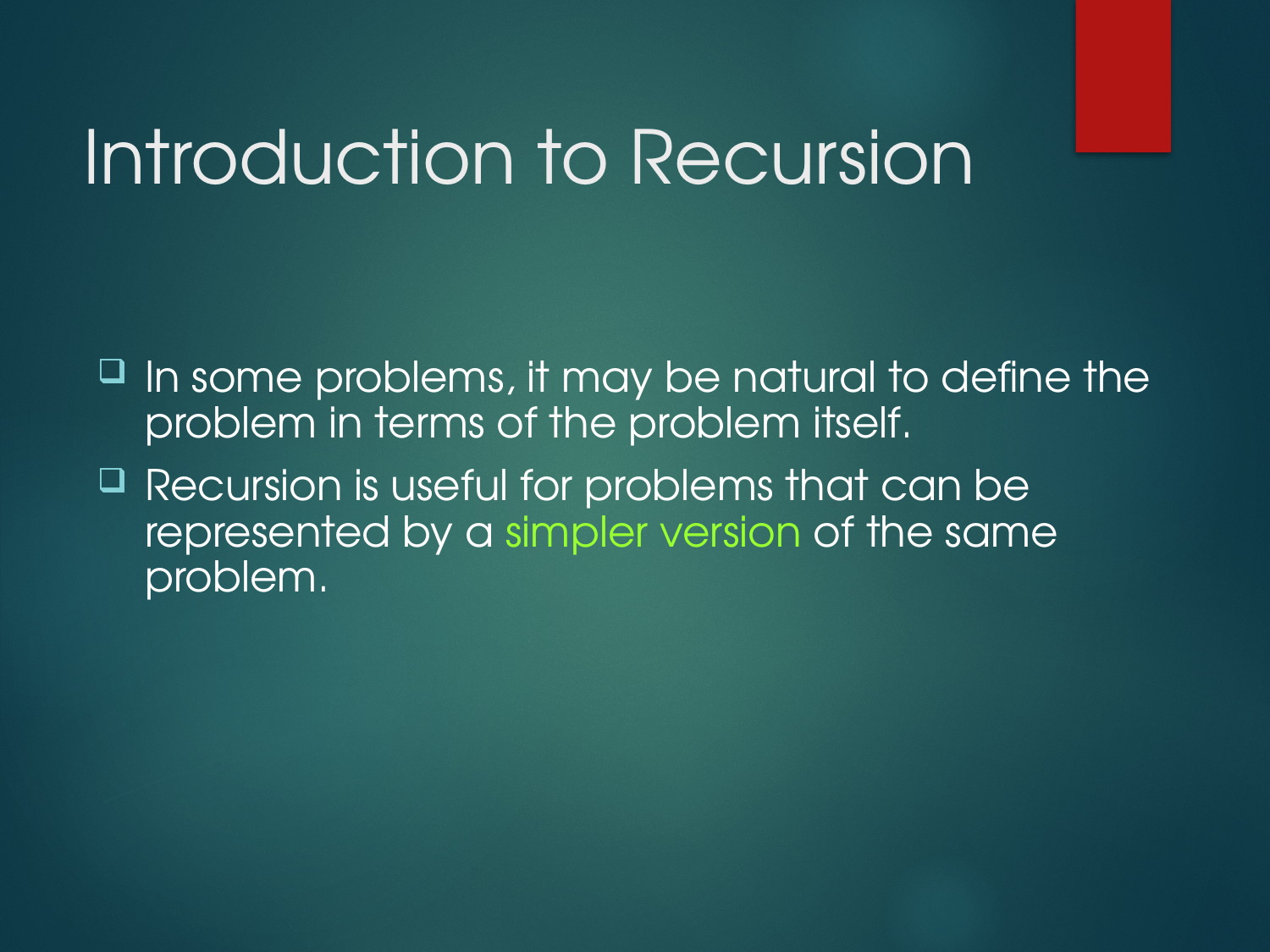

# Introduction to Recursion
In some problems, it may be natural to define the problem in terms of the problem itself.
Recursion is useful for problems that can be represented by a simpler version of the same problem.